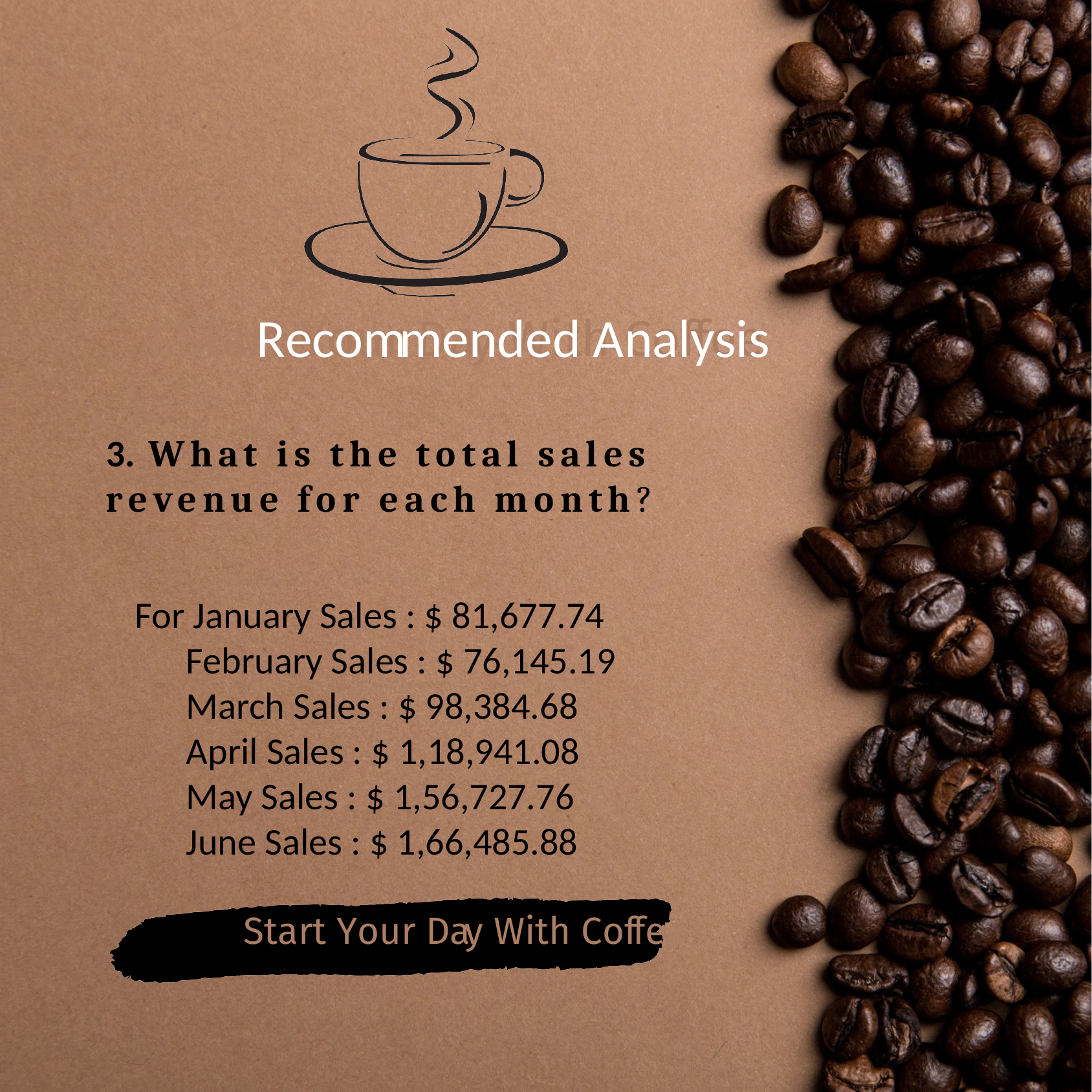

Recommended Analysis
1.Start Your Day With Coffee
3. What is the total sales revenue for each month?

For January Sales : $ 81,677.74
      February Sales : $ 76,145.19
      March Sales : $ 98,384.68
      April Sales : $ 1,18,941.08
      May Sales : $ 1,56,727.76
      June Sales : $ 1,66,485.88
Start Your Day With Coffee